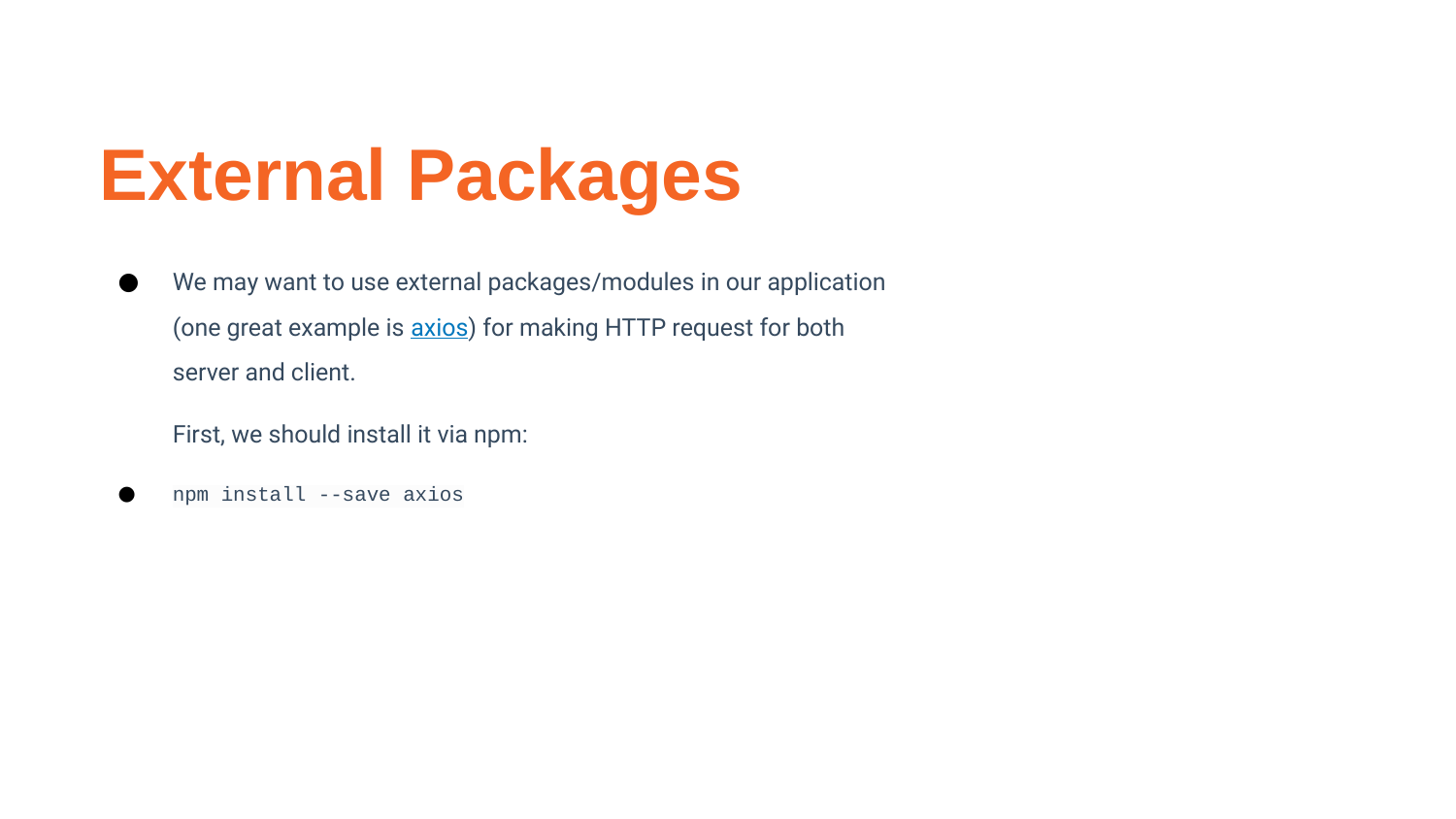

External Packages
We may want to use external packages/modules in our application (one great example is axios) for making HTTP request for both server and client.
First, we should install it via npm:
npm install --save axios